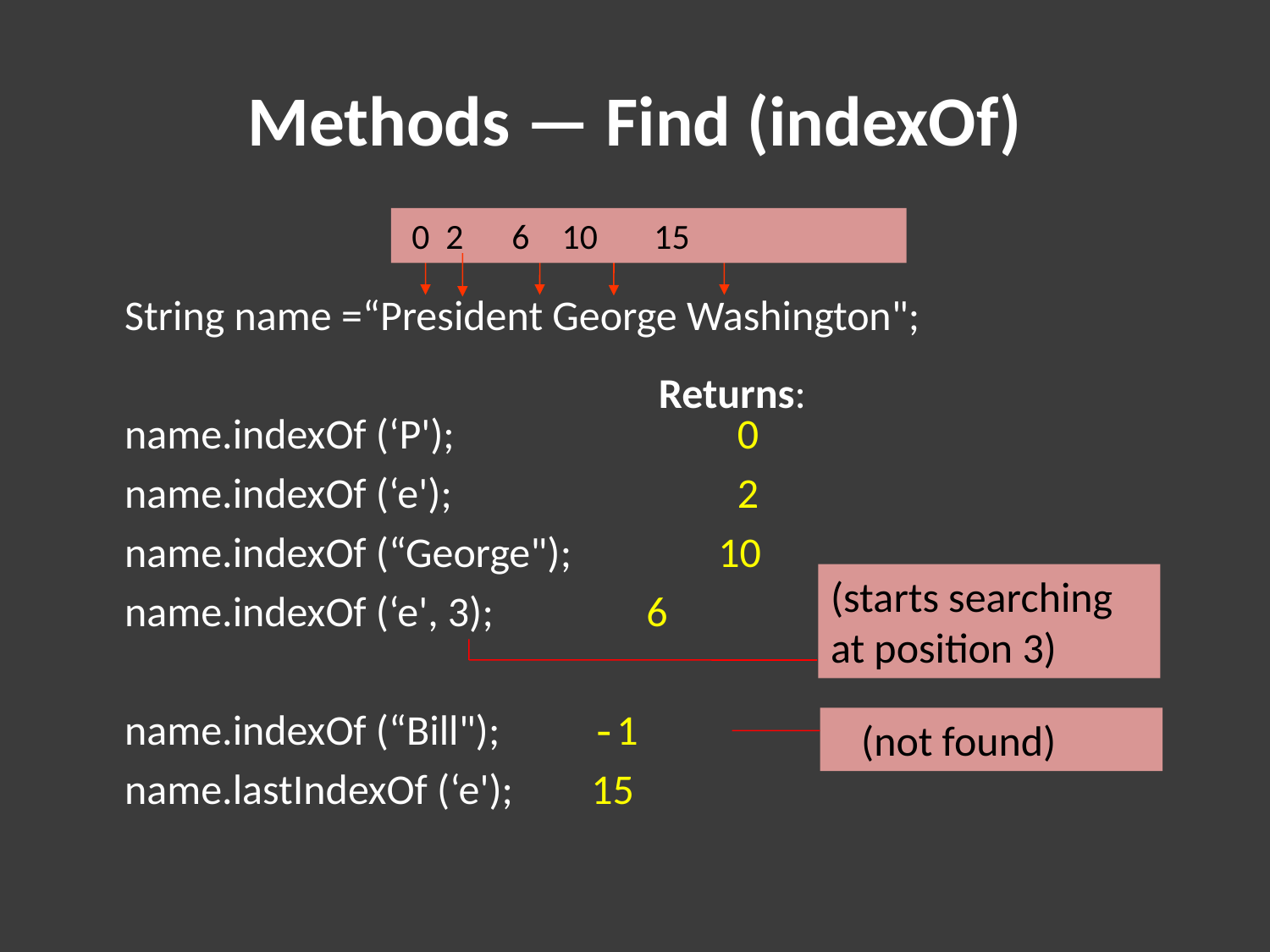

# Methods — Find (indexOf)
 0  2      6    10       15

String name =“President George Washington";

name.indexOf (‘P');		      0
name.indexOf (‘e');		      2
name.indexOf (“George");	    10
name.indexOf (‘e', 3);                6   		      6

name.indexOf (“Bill");	    -1
name.lastIndexOf (‘e');	    15
Returns:
(starts searching at position 3)

   (not found)